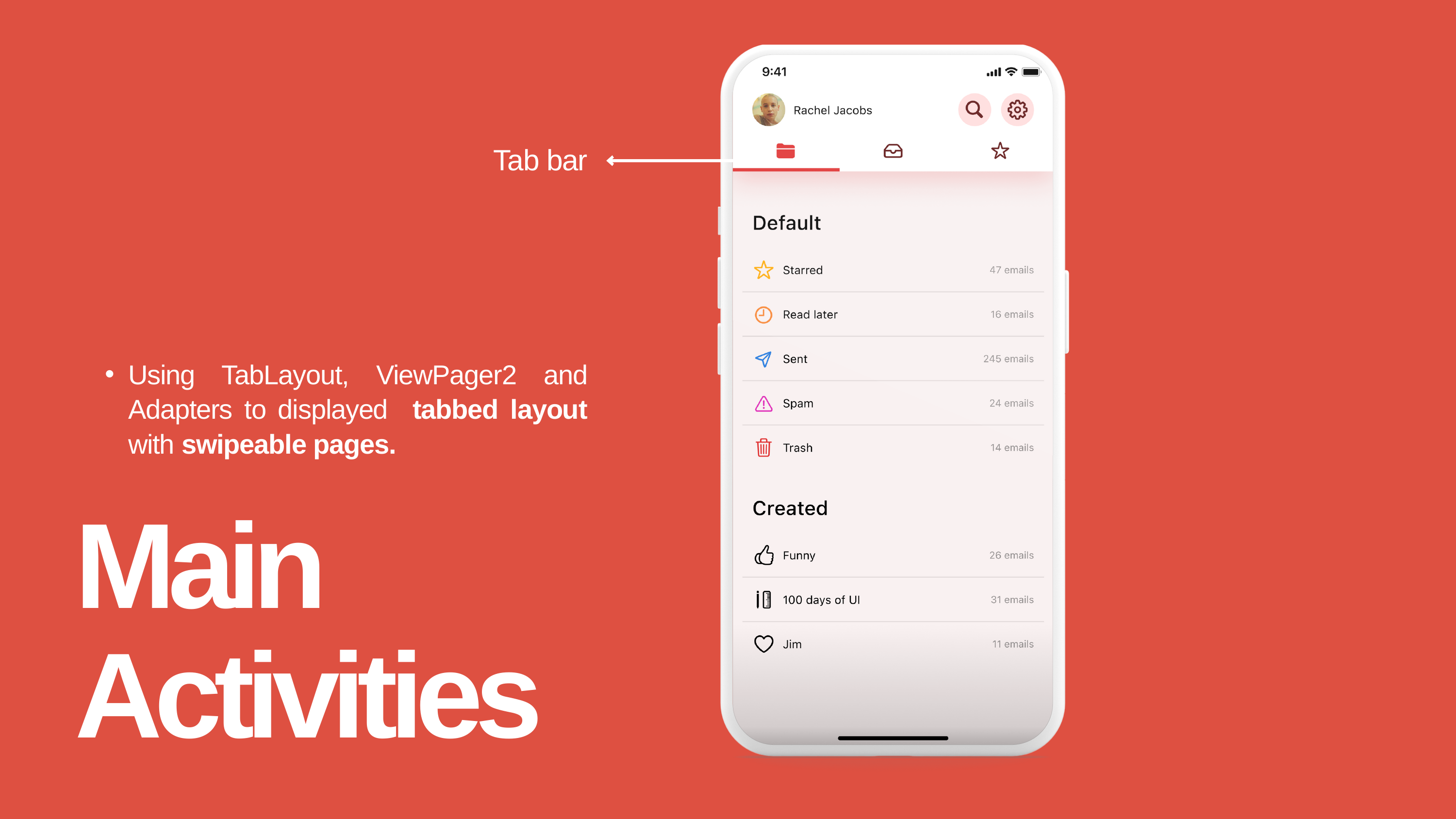

Tab bar

Using TabLayout, ViewPager2 and Adapters to displayed  tabbed layout with swipeable pages.
Main
Activities